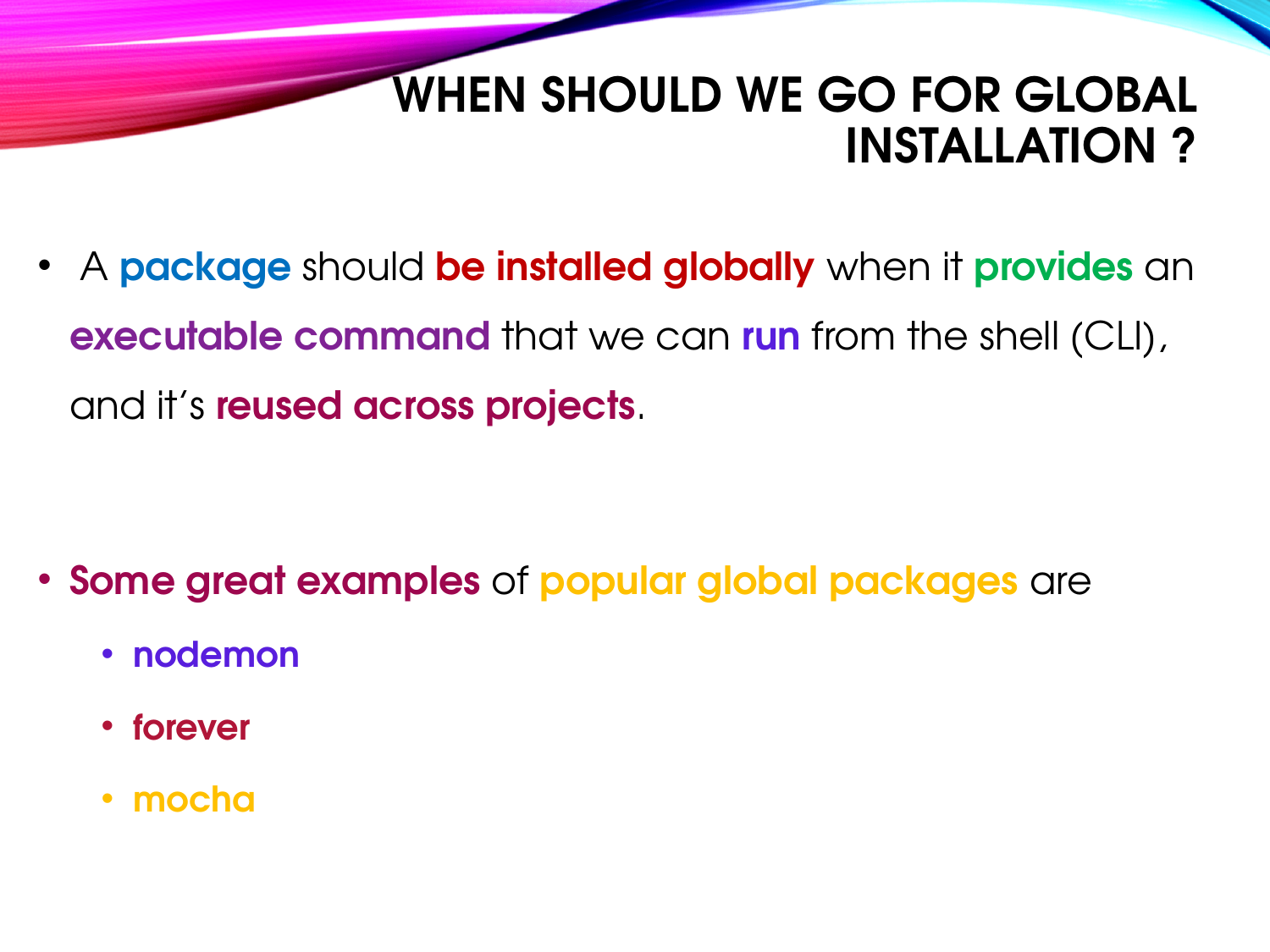

# When should we go for global installation ?
 A package should be installed globally when it provides an executable command that we can run from the shell (CLI), and it’s reused across projects.

Some great examples of popular global packages are
nodemon
forever
mocha